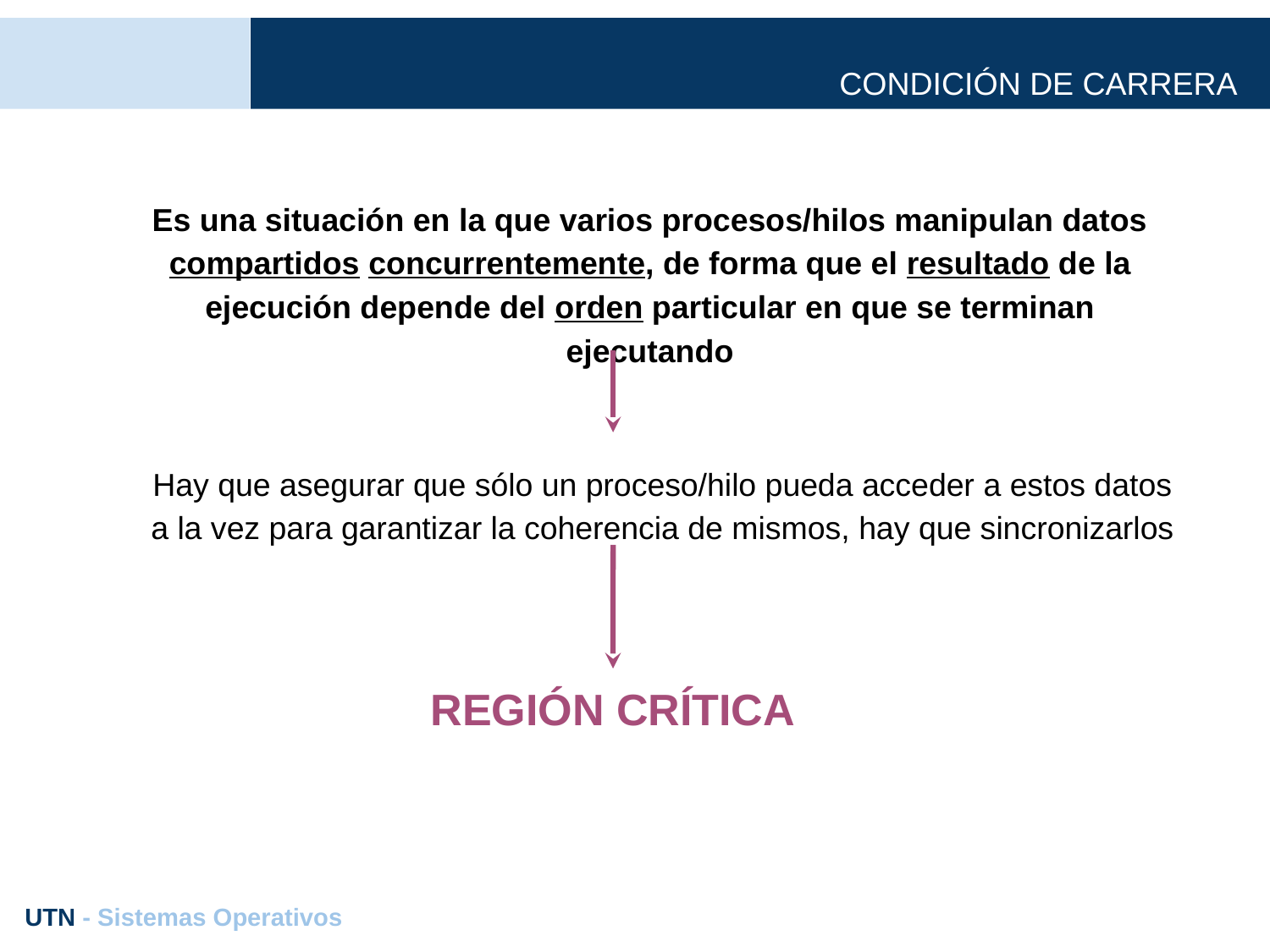

# CONDICIÓN DE CARRERA
Es una situación en la que varios procesos/hilos manipulan datos compartidos concurrentemente, de forma que el resultado de la ejecución depende del orden particular en que se terminan ejecutando
Hay que asegurar que sólo un proceso/hilo pueda acceder a estos datos a la vez para garantizar la coherencia de mismos, hay que sincronizarlos
REGIÓN CRÍTICA
UTN - Sistemas Operativos